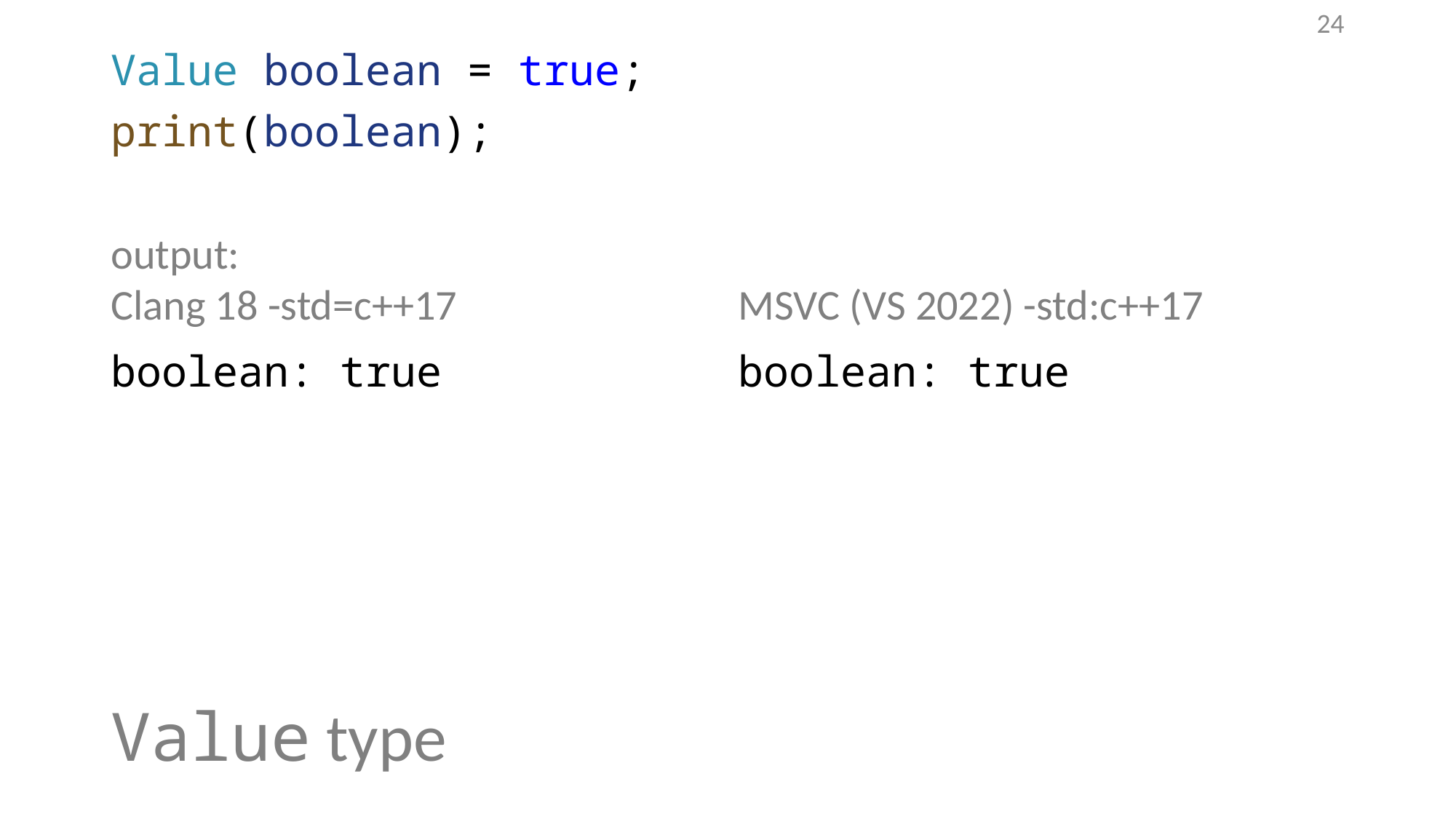

24
Value boolean = true;
print(boolean);

output:
| Clang 18 -std=c++17 | MSVC (VS 2022) -std:c++17 |
| --- | --- |
| boolean: true | boolean: true |
# Value type